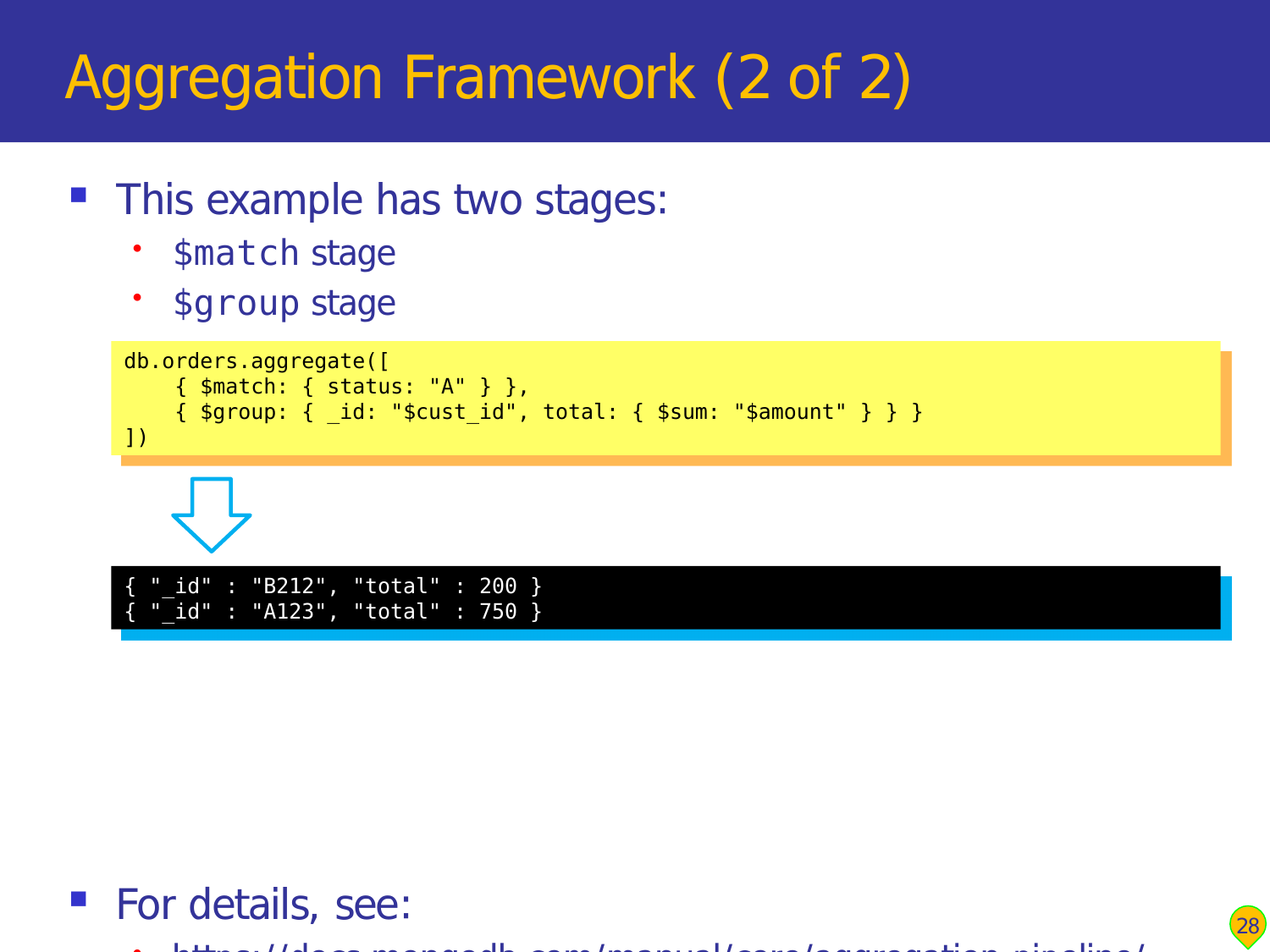

# Aggregation Framework (2 of 2)
This example has two stages:
$match stage
$group stage

For details, see:
https://docs.mongodb.com/manual/core/aggregation-pipeline/

db.orders.aggregate([
    { $match: { status: "A" } },
    { $group: { _id: "$cust_id", total: { $sum: "$amount" } } }
])

{ "_id" : "B212", "total" : 200 }
{ "_id" : "A123", "total" : 750 }
28